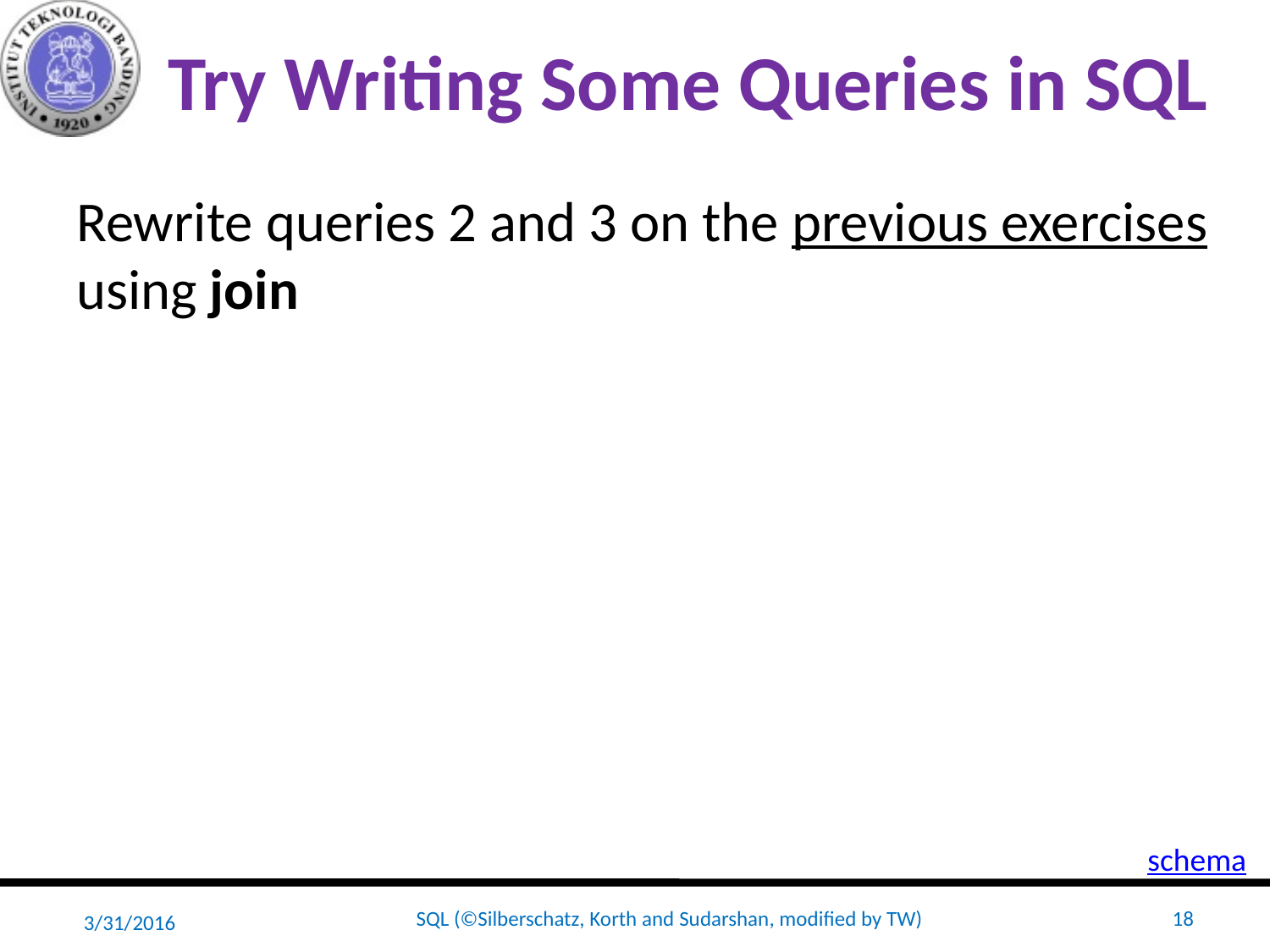

# Try Writing Some Queries in SQL
Rewrite queries 2 and 3 on the previous exercises using join
schema
3/31/2016
SQL (©Silberschatz, Korth and Sudarshan, modified by TW)
18